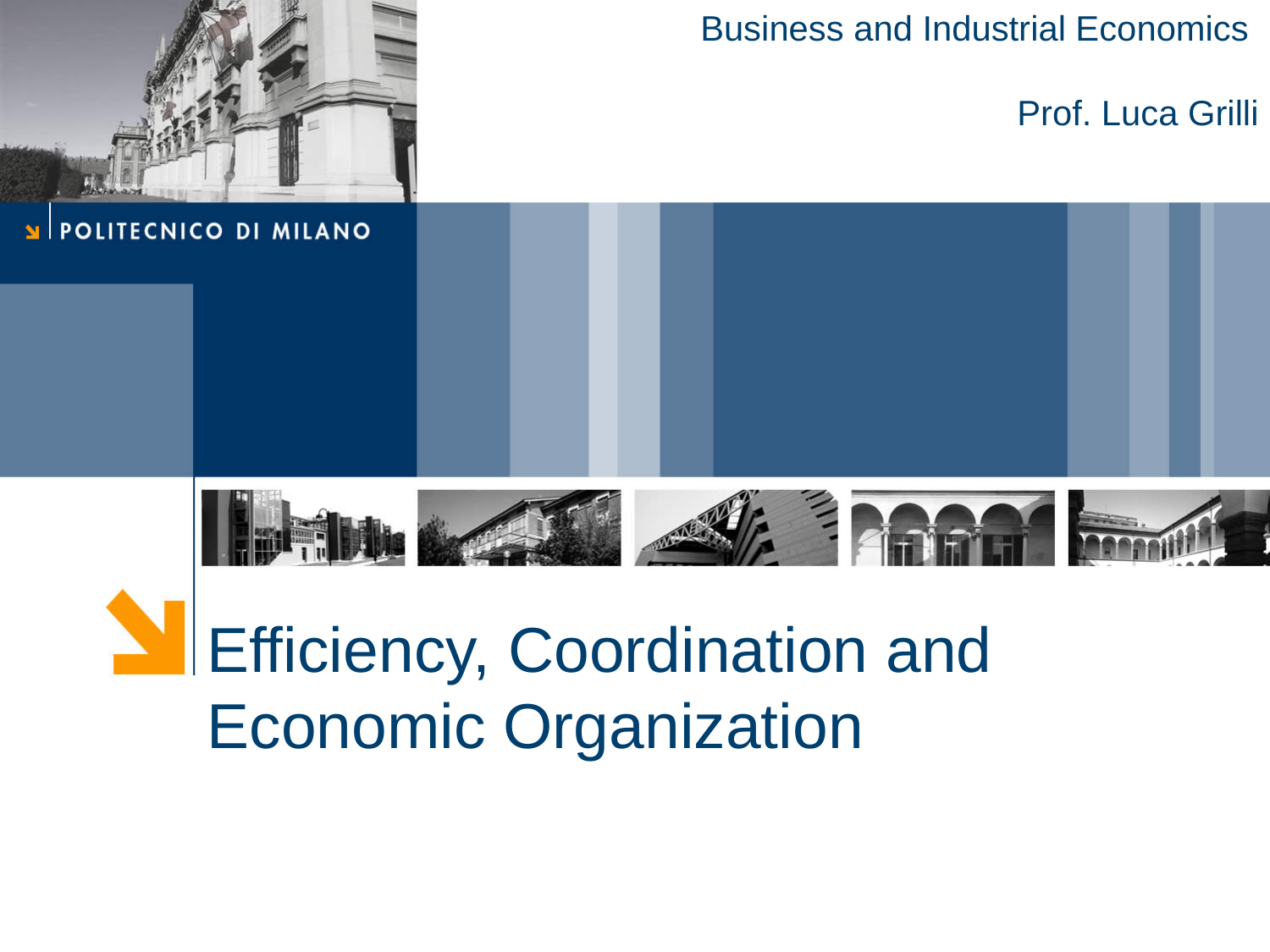

Business and Industrial Economics

Prof. Luca Grilli
Efficiency, Coordination and Economic Organization